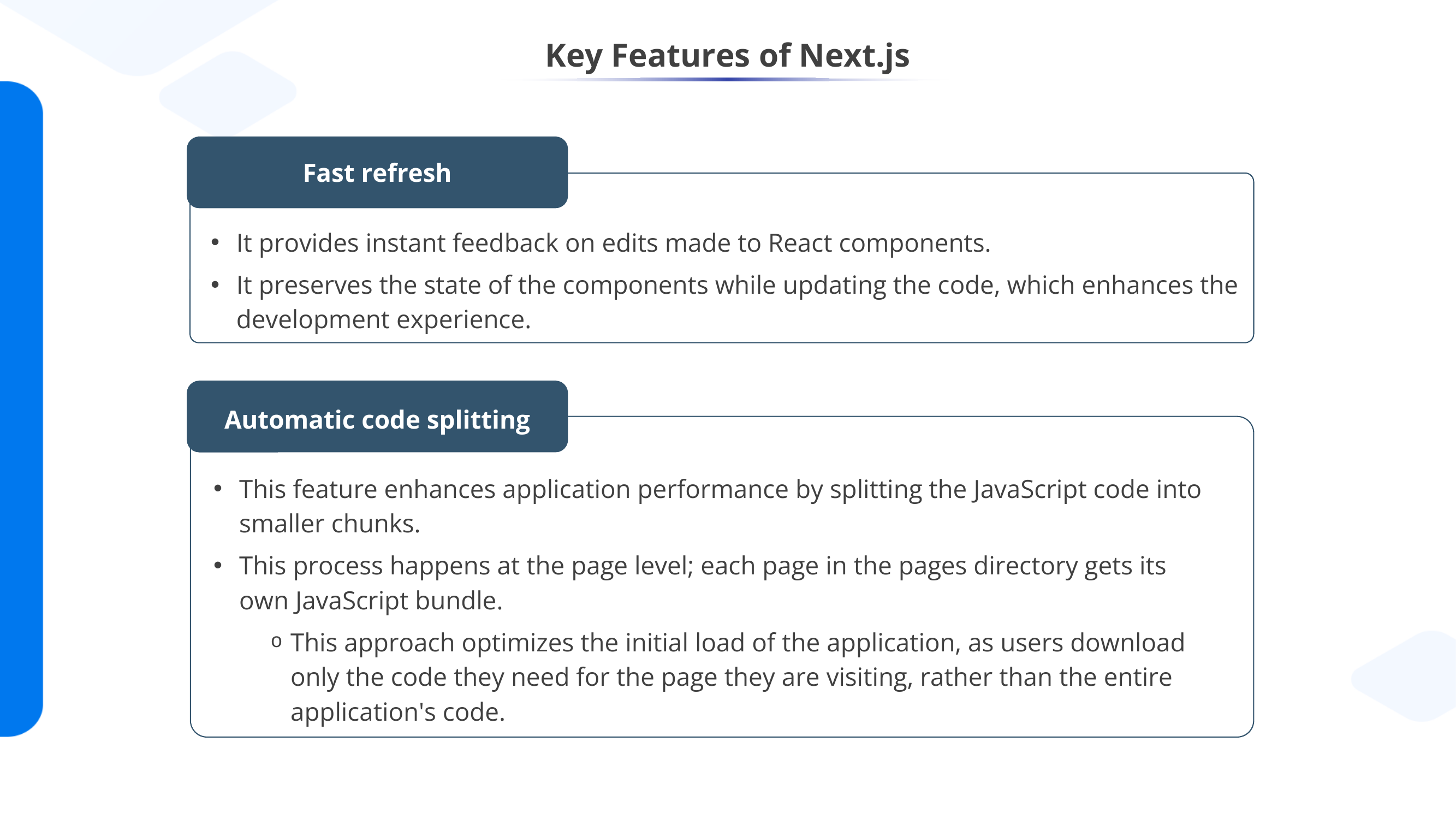

Key Features of Next.js

Fast refresh

It provides instant feedback on edits made to React components.

It preserves the state of the components while updating the code, which enhances the development experience.

Automatic code splitting

This feature enhances application performance by splitting the JavaScript code into smaller chunks.

This process happens at the page level; each page in the pages directory gets its own JavaScript bundle.

This approach optimizes the initial load of the application, as users download only the code they need for the page they are visiting, rather than the entire application's code.